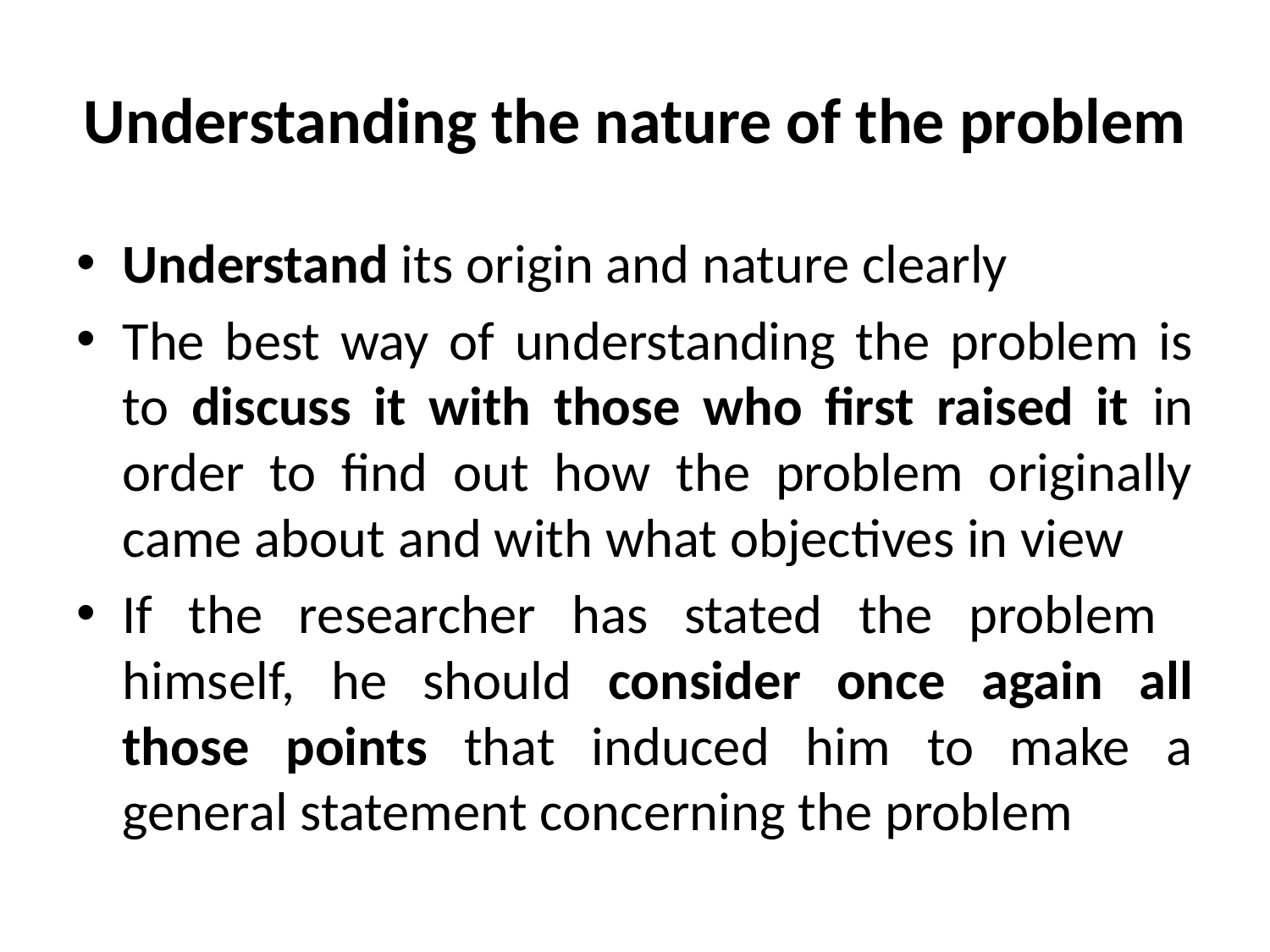

# Understanding the nature of the problem
Understand its origin and nature clearly
The best way of understanding the problem is to discuss it with those who first raised it in order to find out how the problem originally came about and with what objectives in view
If the researcher has stated the problem  himself, he should consider once again all those points that induced him to make a general statement concerning the problem